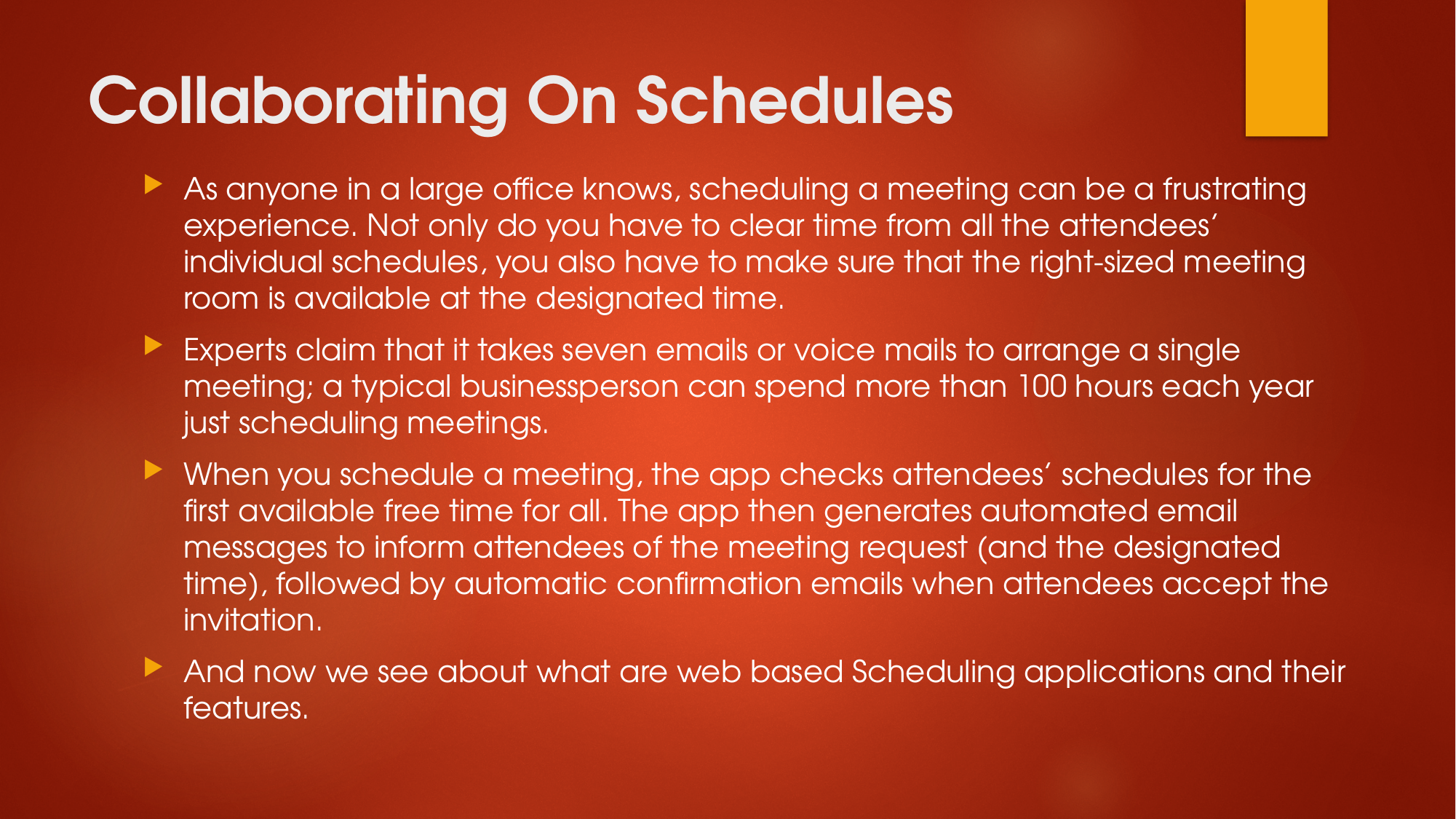

# Collaborating On Schedules
As anyone in a large office knows, scheduling a meeting can be a frustrating experience. Not only do you have to clear time from all the attendees’ individual schedules, you also have to make sure that the right-sized meeting room is available at the designated time.
Experts claim that it takes seven emails or voice mails to arrange a single meeting; a typical businessperson can spend more than 100 hours each year just scheduling meetings.
When you schedule a meeting, the app checks attendees’ schedules for the first available free time for all. The app then generates automated email messages to inform attendees of the meeting request (and the designated time), followed by automatic confirmation emails when attendees accept the invitation.
And now we see about what are web based Scheduling applications and their features.